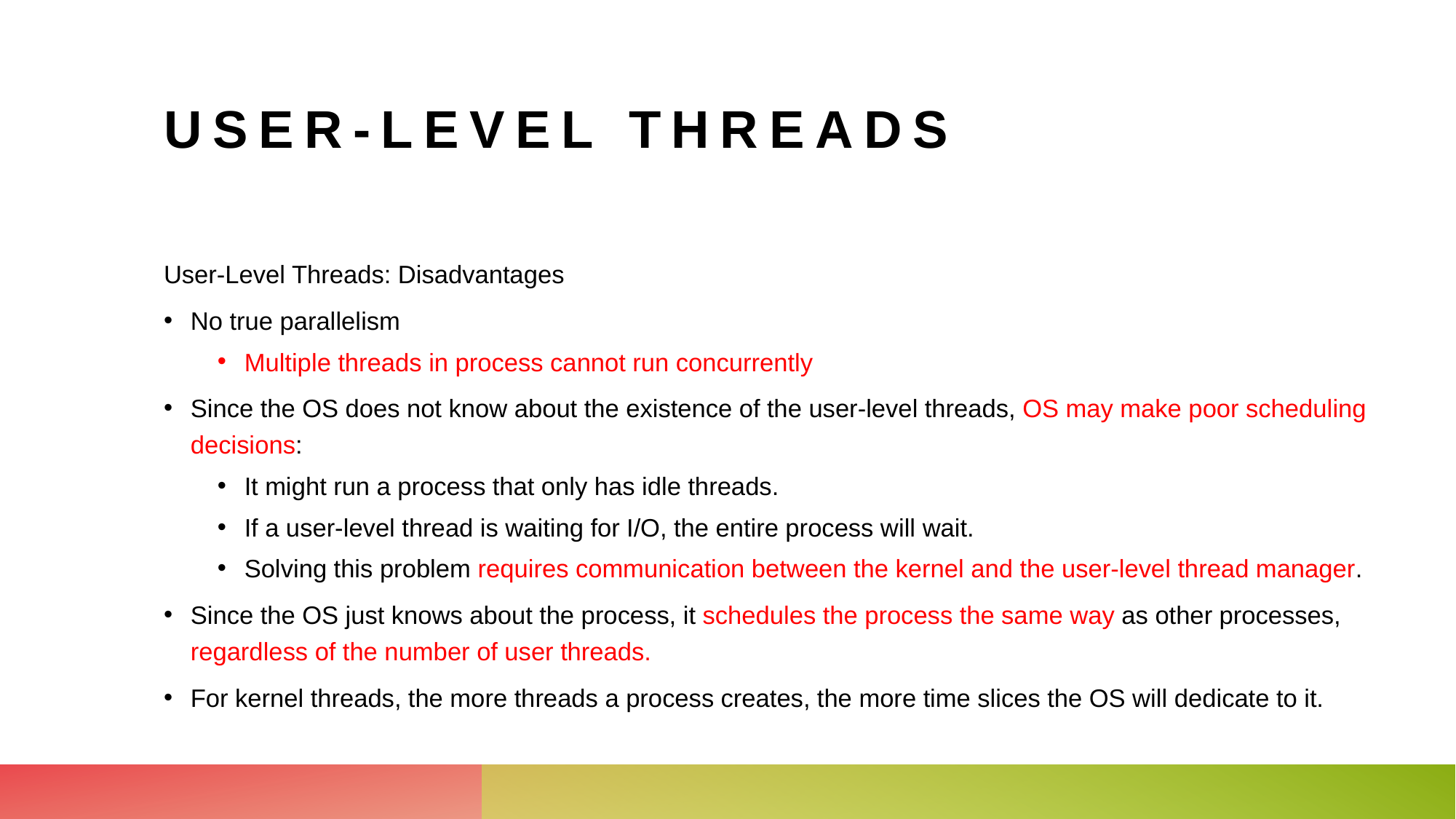

# User-Level Threads
User-Level Threads: Disadvantages
No true parallelism
Multiple threads in process cannot run concurrently
Since the OS does not know about the existence of the user-level threads, OS may make poor scheduling decisions:
It might run a process that only has idle threads.
If a user-level thread is waiting for I/O, the entire process will wait.
Solving this problem requires communication between the kernel and the user-level thread manager.
Since the OS just knows about the process, it schedules the process the same way as other processes, regardless of the number of user threads.
For kernel threads, the more threads a process creates, the more time slices the OS will dedicate to it.